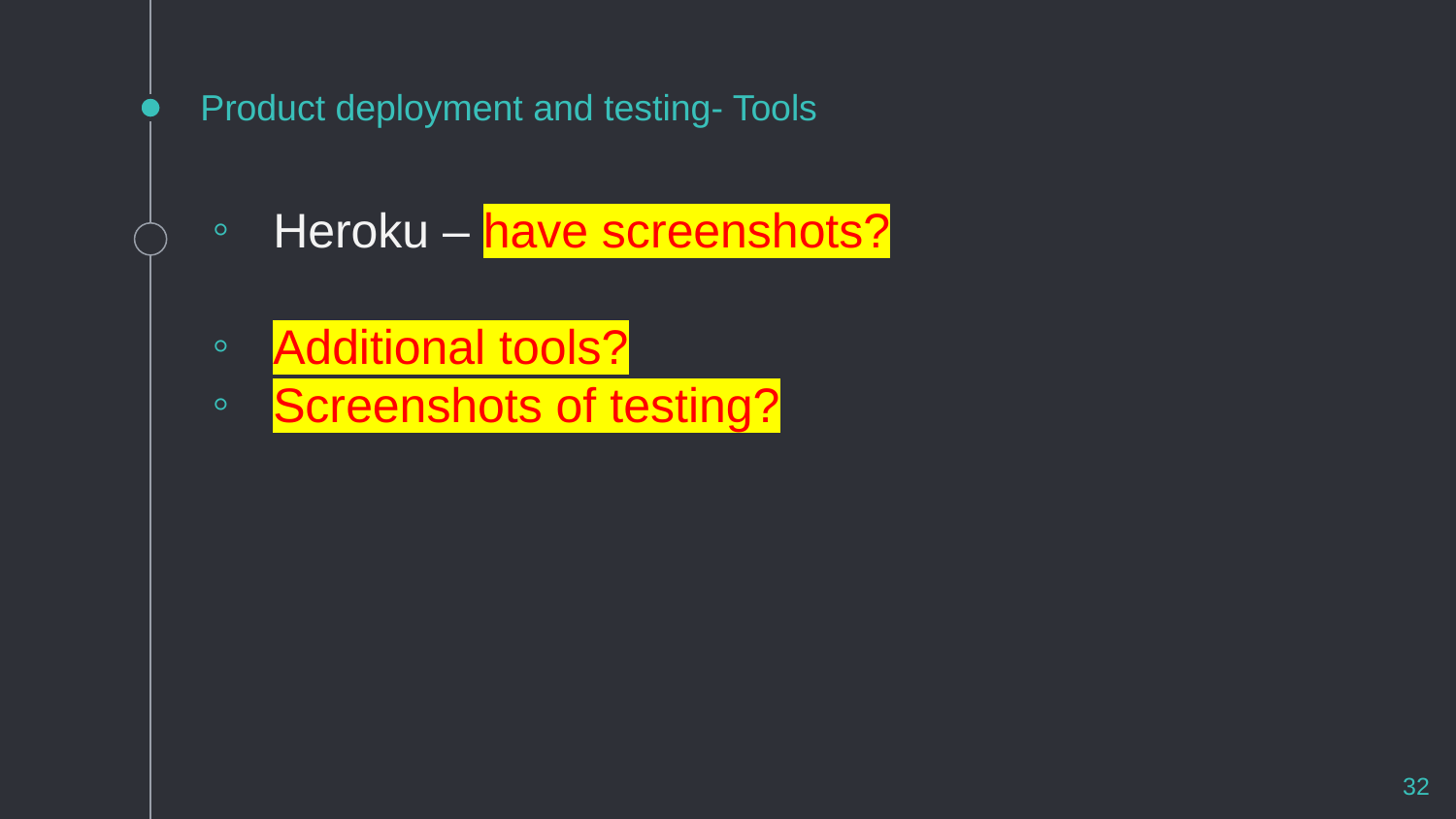

# Product deployment and testing- Tools
Heroku – have screenshots?

Additional tools?
Screenshots of testing?

32